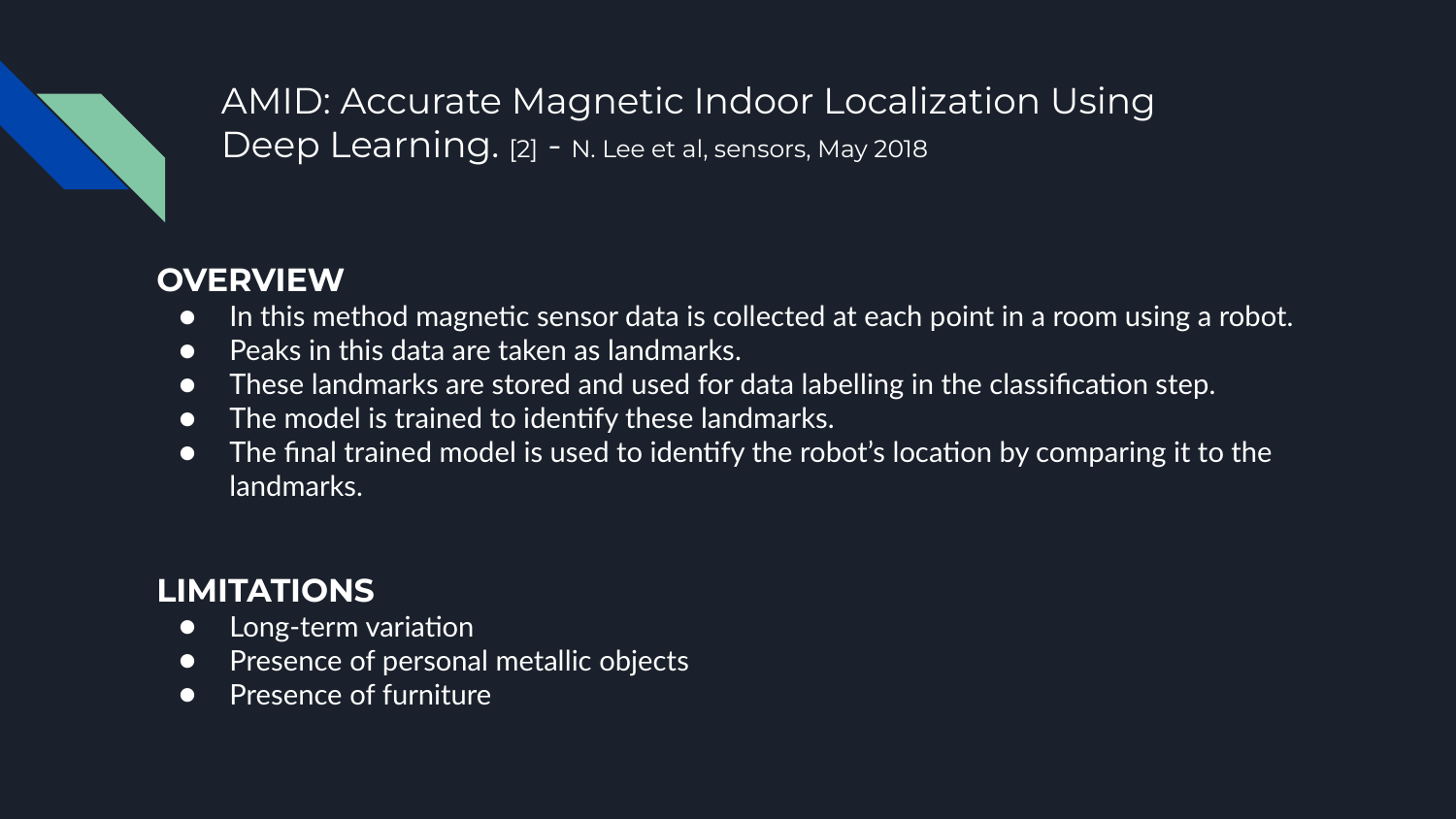

# AMID: Accurate Magnetic Indoor Localization Using
Deep Learning. [2] - N. Lee et al, sensors, May 2018

OVERVIEW
In this method magnetic sensor data is collected at each point in a room using a robot.
Peaks in this data are taken as landmarks.
These landmarks are stored and used for data labelling in the classification step.
The model is trained to identify these landmarks.
The final trained model is used to identify the robot’s location by comparing it to the landmarks.

LIMITATIONS
Long-term variation
Presence of personal metallic objects
Presence of furniture